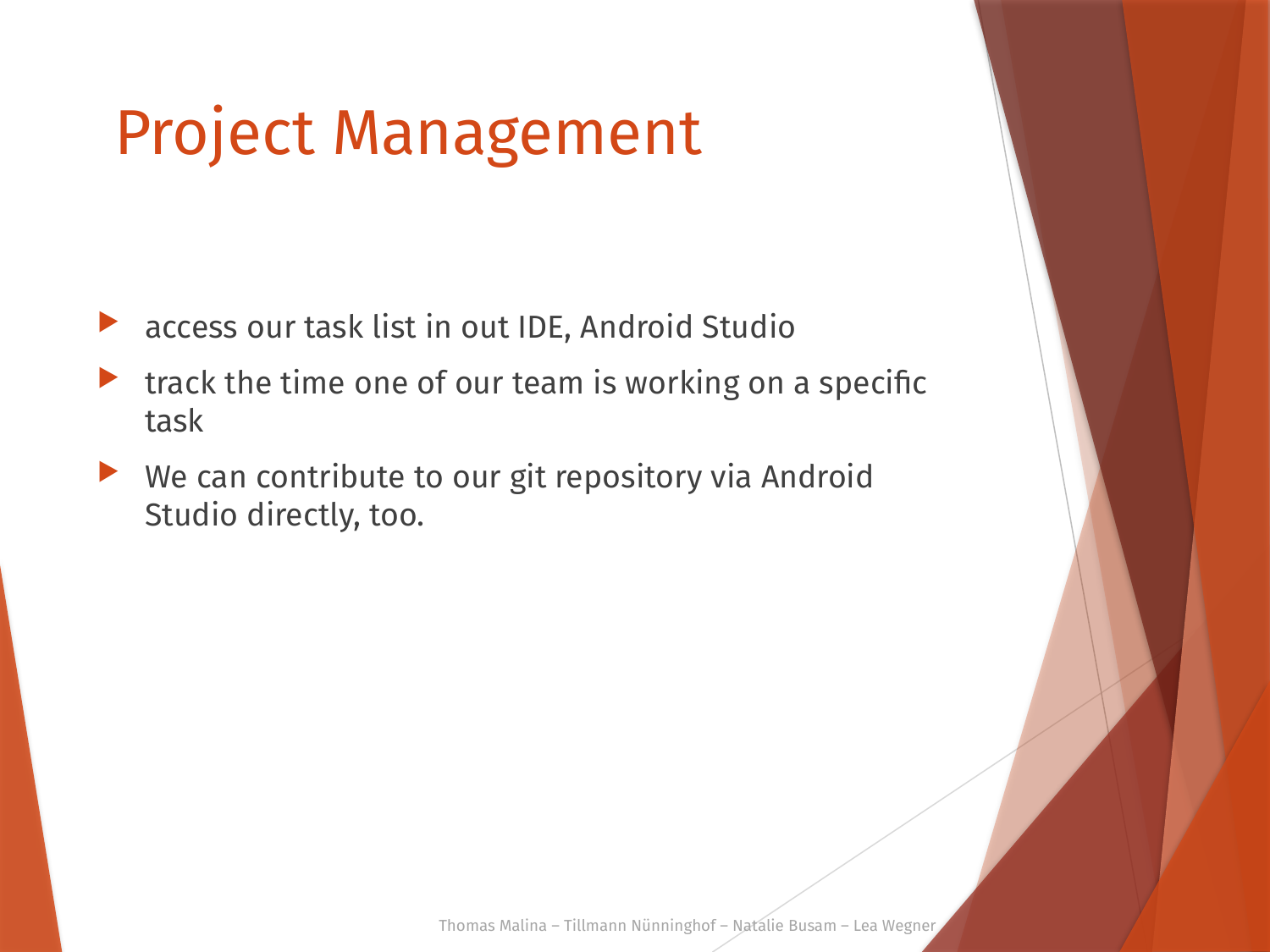

# Project Management
access our task list in out IDE, Android Studio
track the time one of our team is working on a specific task
We can contribute to our git repository via Android Studio directly, too.
Thomas Malina – Tillmann Nünninghof – Natalie Busam – Lea Wegner